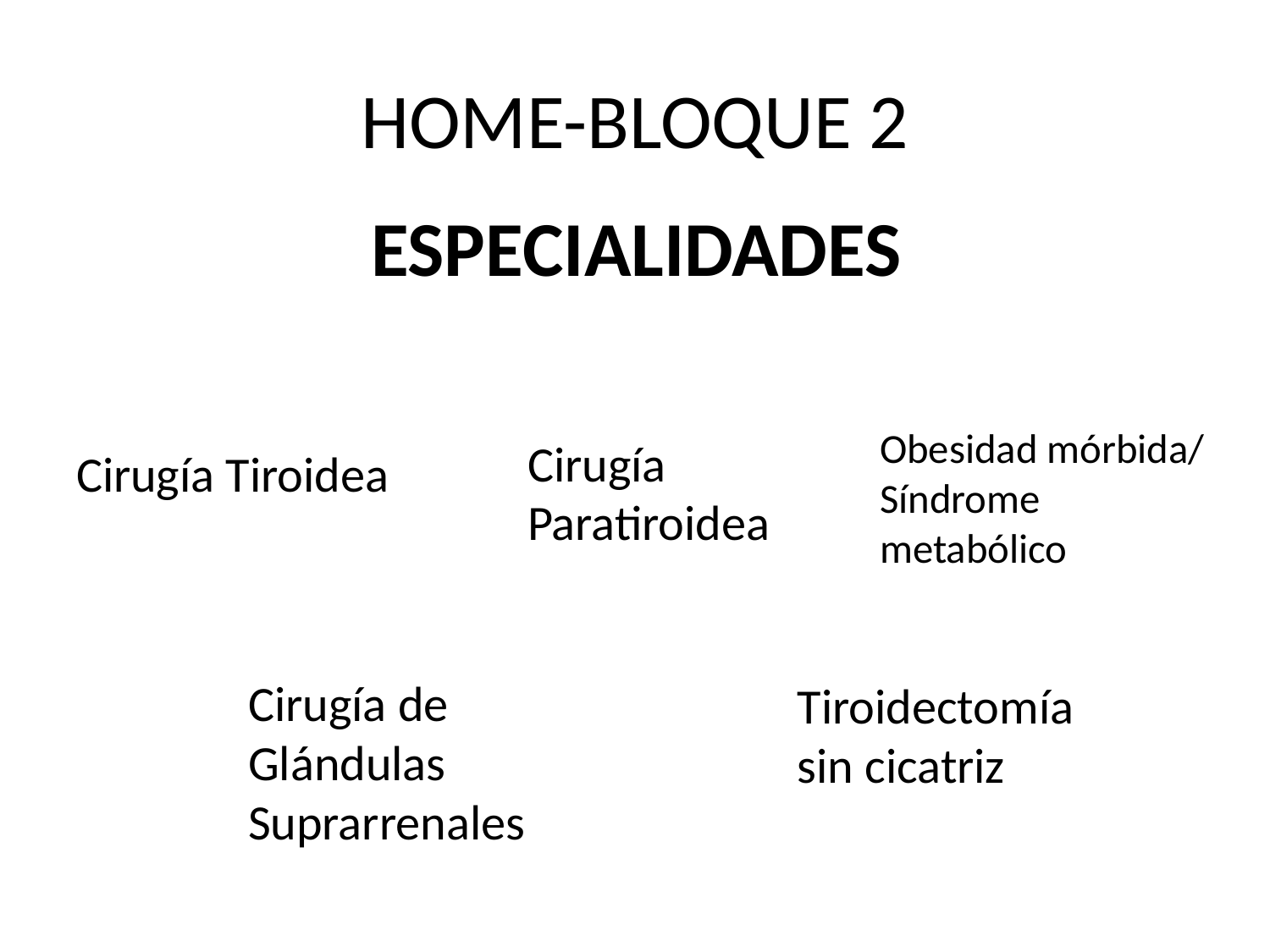

# HOME-BLOQUE 2
ESPECIALIDADES
Obesidad mórbida/ Síndrome metabólico

Cirugía Paratiroidea

Cirugía Tiroidea

Cirugía de Glándulas Suprarrenales
Tiroidectomía sin cicatriz